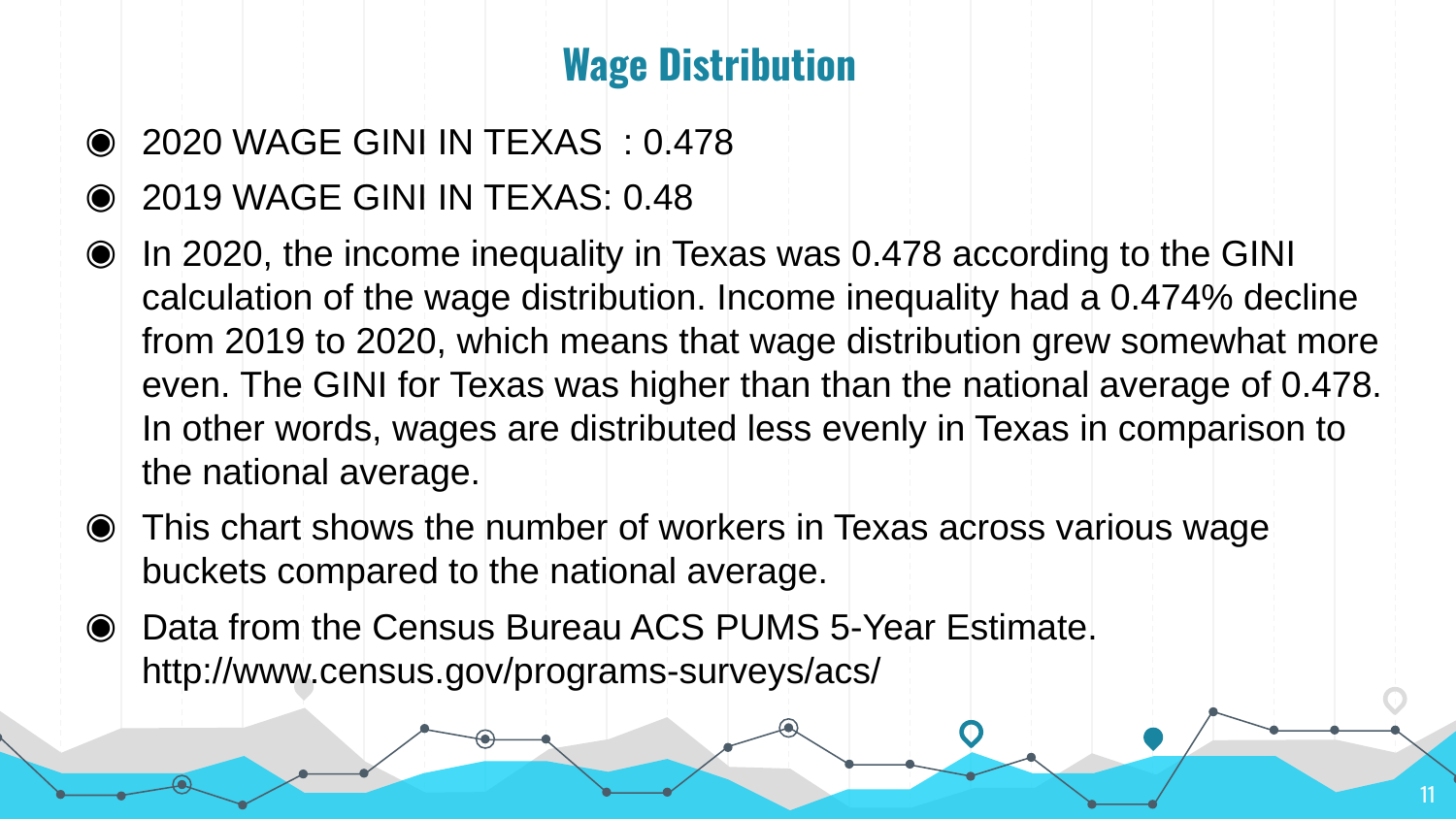

# Wage Distribution
2020 WAGE GINI IN TEXAS  : 0.478
2019 WAGE GINI IN TEXAS: 0.48
In 2020, the income inequality in Texas was 0.478 according to the GINI calculation of the wage distribution. Income inequality had a 0.474% decline from 2019 to 2020, which means that wage distribution grew somewhat more even. The GINI for Texas was higher than than the national average of 0.478. In other words, wages are distributed less evenly in Texas in comparison to the national average.
This chart shows the number of workers in Texas across various wage buckets compared to the national average.
Data from the Census Bureau ACS PUMS 5-Year Estimate. http://www.census.gov/programs-surveys/acs/

11